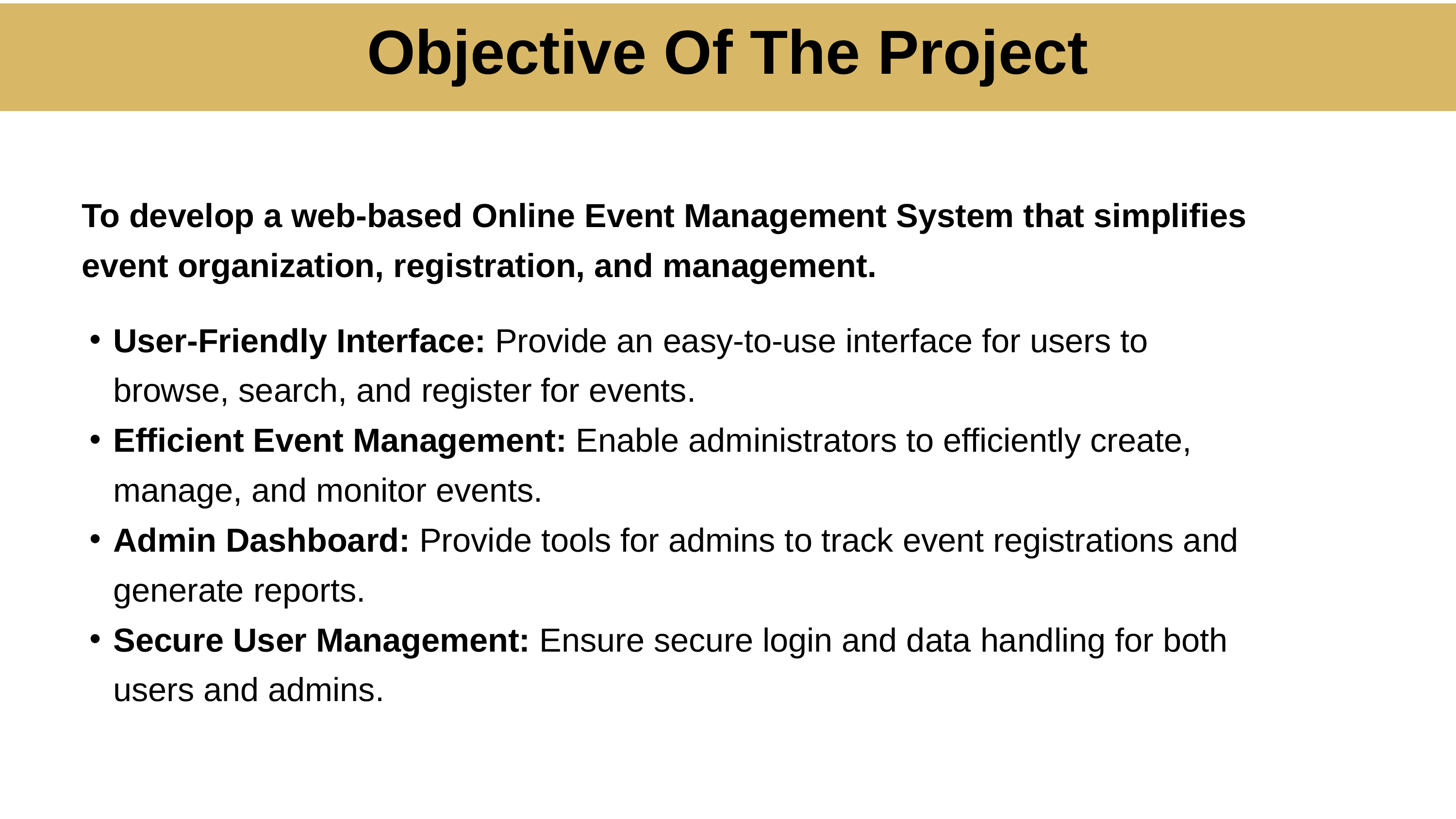

Objective Of The Project
To develop a web-based Online Event Management System that simplifies event organization, registration, and management.
User-Friendly Interface: Provide an easy-to-use interface for users to browse, search, and register for events.
Efficient Event Management: Enable administrators to efficiently create, manage, and monitor events.
Admin Dashboard: Provide tools for admins to track event registrations and generate reports.
Secure User Management: Ensure secure login and data handling for both users and admins.